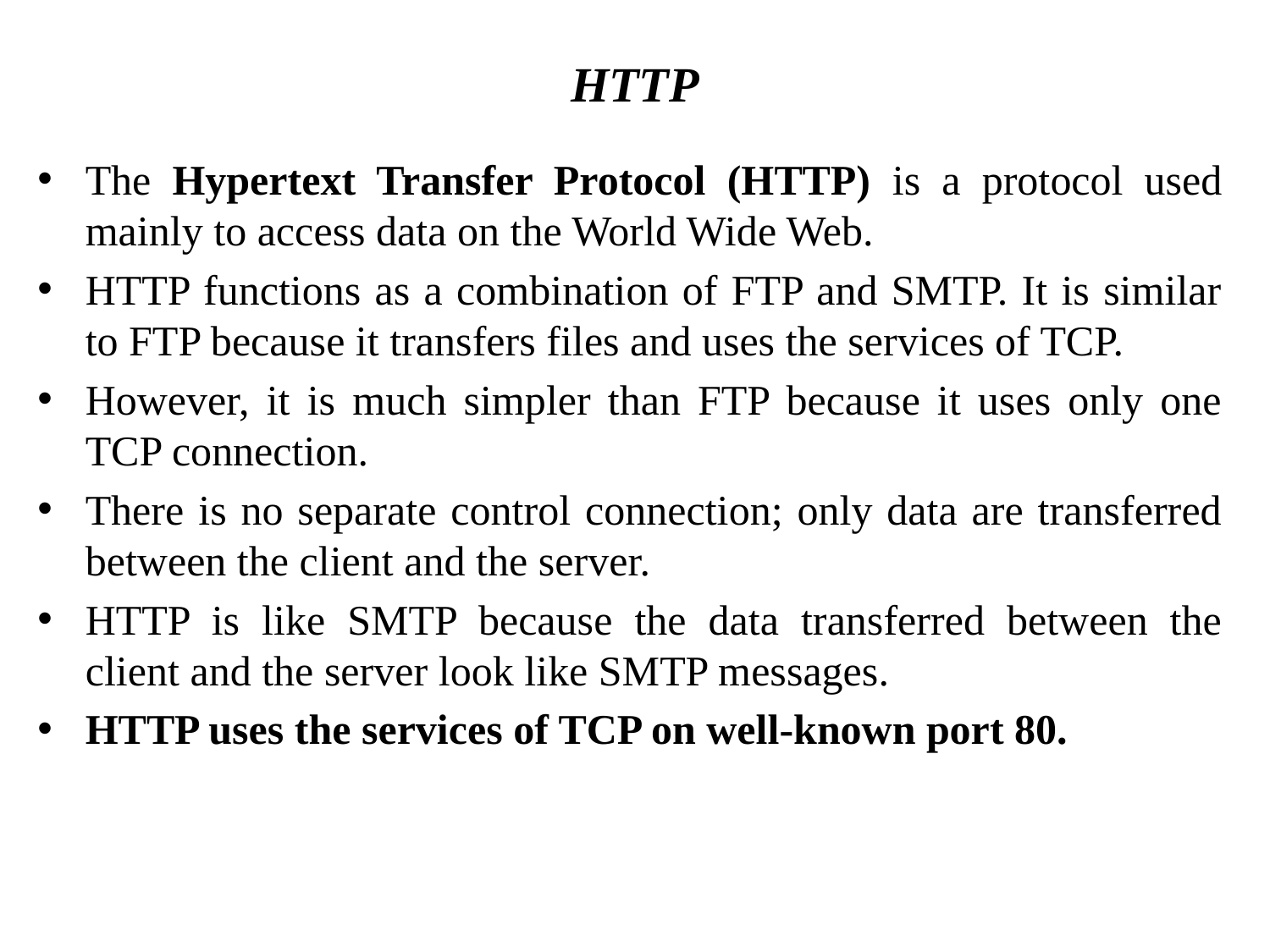

# HTTP
The Hypertext Transfer Protocol (HTTP) is a protocol used mainly to access data on the World Wide Web.
HTTP functions as a combination of FTP and SMTP. It is similar to FTP because it transfers files and uses the services of TCP.
However, it is much simpler than FTP because it uses only one TCP connection.
There is no separate control connection; only data are transferred between the client and the server.
HTTP is like SMTP because the data transferred between the client and the server look like SMTP messages.
HTTP uses the services of TCP on well-known port 80.